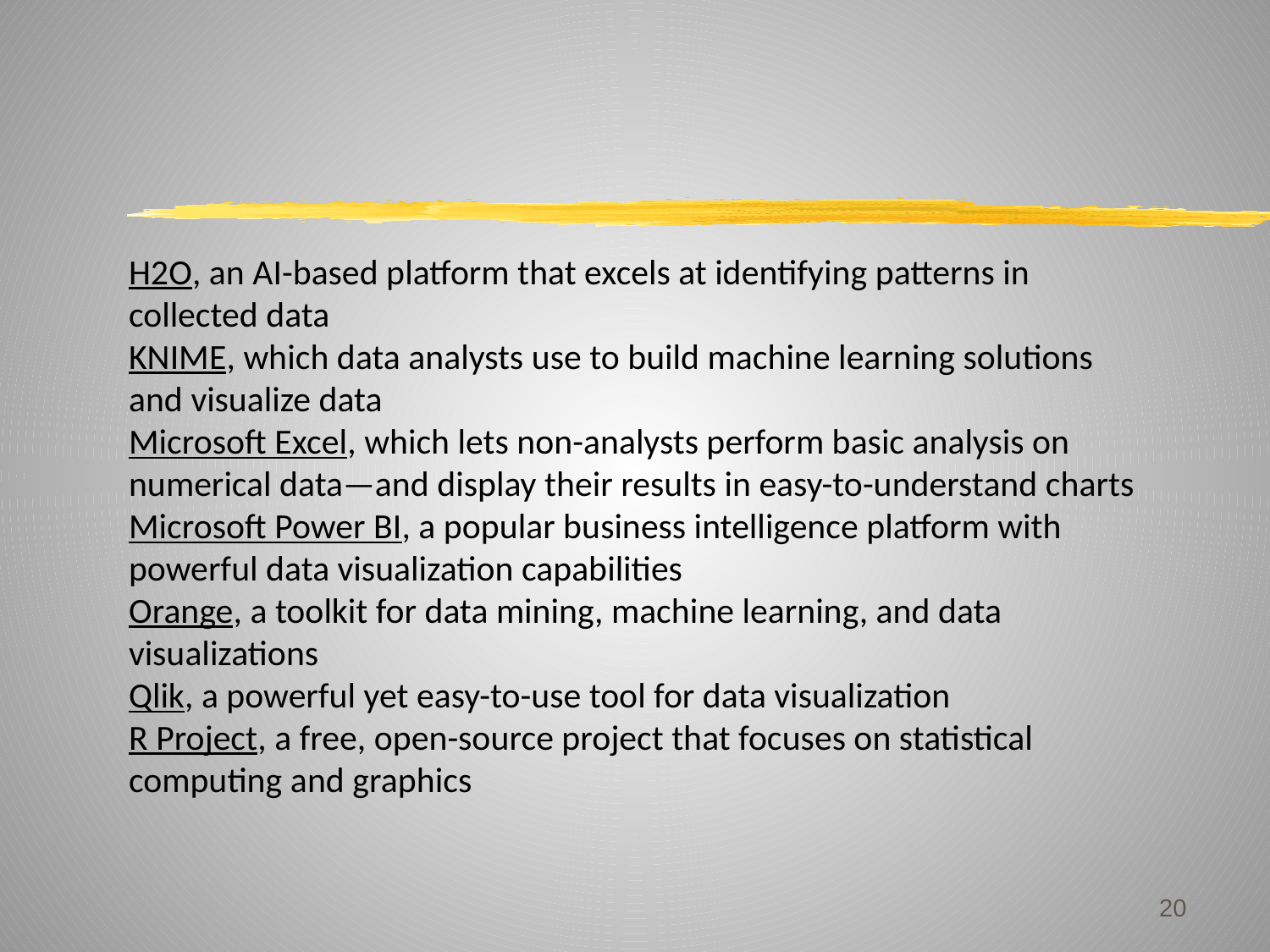

H2O, an AI-based platform that excels at identifying patterns in collected data
KNIME, which data analysts use to build machine learning solutions and visualize data
Microsoft Excel, which lets non-analysts perform basic analysis on numerical data—and display their results in easy-to-understand charts
Microsoft Power BI, a popular business intelligence platform with powerful data visualization capabilities
Orange, a toolkit for data mining, machine learning, and data visualizations
Qlik, a powerful yet easy-to-use tool for data visualization
R Project, a free, open-source project that focuses on statistical computing and graphics

20